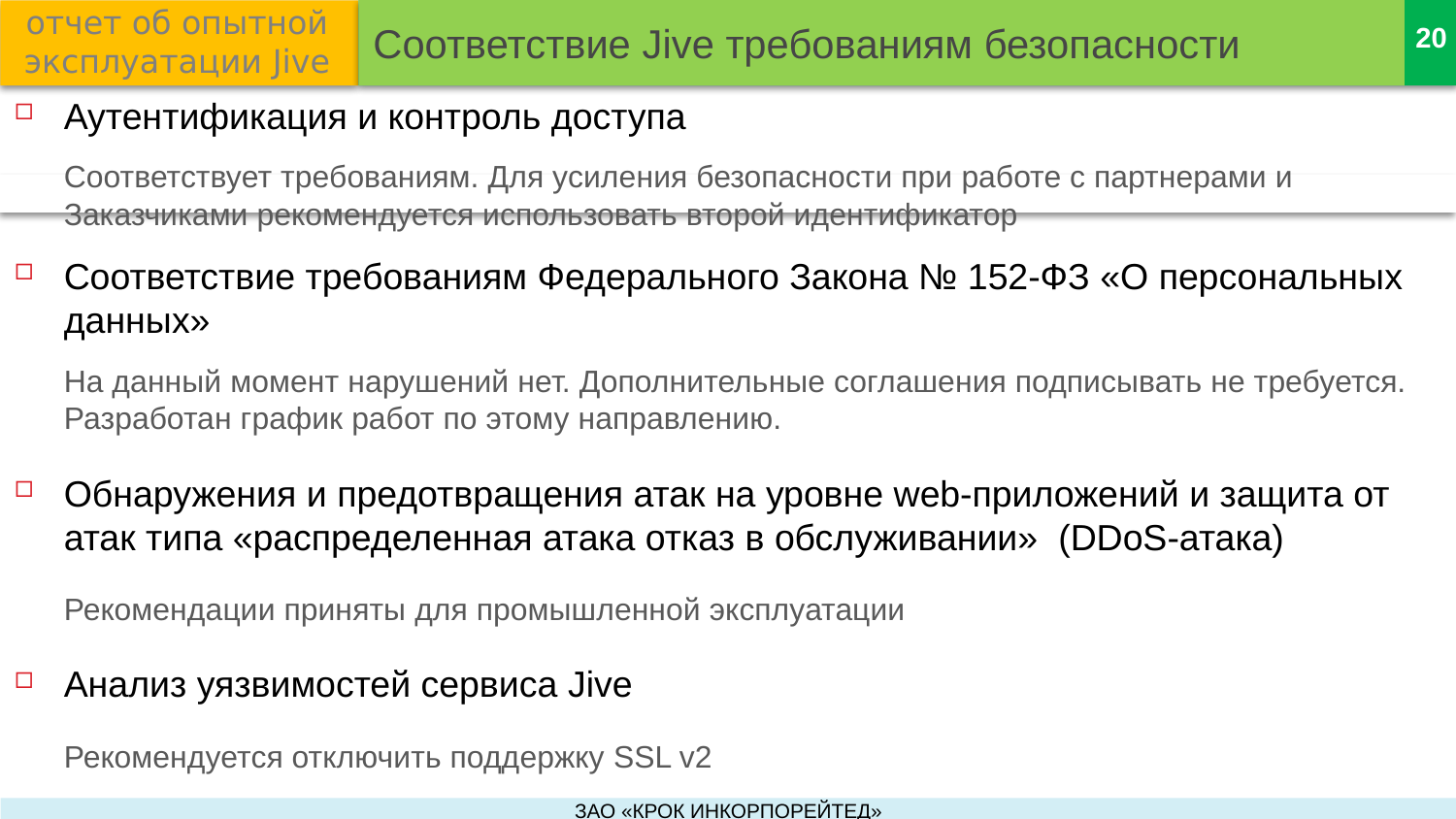

# Соответствие Jive требованиям безопасности
20
Аутентификация и контроль доступа
Соответствует требованиям. Для усиления безопасности при работе с партнерами и Заказчиками рекомендуется использовать второй идентификатор
Соответствие требованиям Федерального Закона № 152-ФЗ «О персональных данных»
На данный момент нарушений нет. Дополнительные соглашения подписывать не требуется. Разработан график работ по этому направлению.
Обнаружения и предотвращения атак на уровне web-приложений и защита от атак типа «распределенная атака отказ в обслуживании»  (DDoS-атака)
Рекомендации приняты для промышленной эксплуатации
Анализ уязвимостей сервиса Jive
Рекомендуется отключить поддержку SSL v2